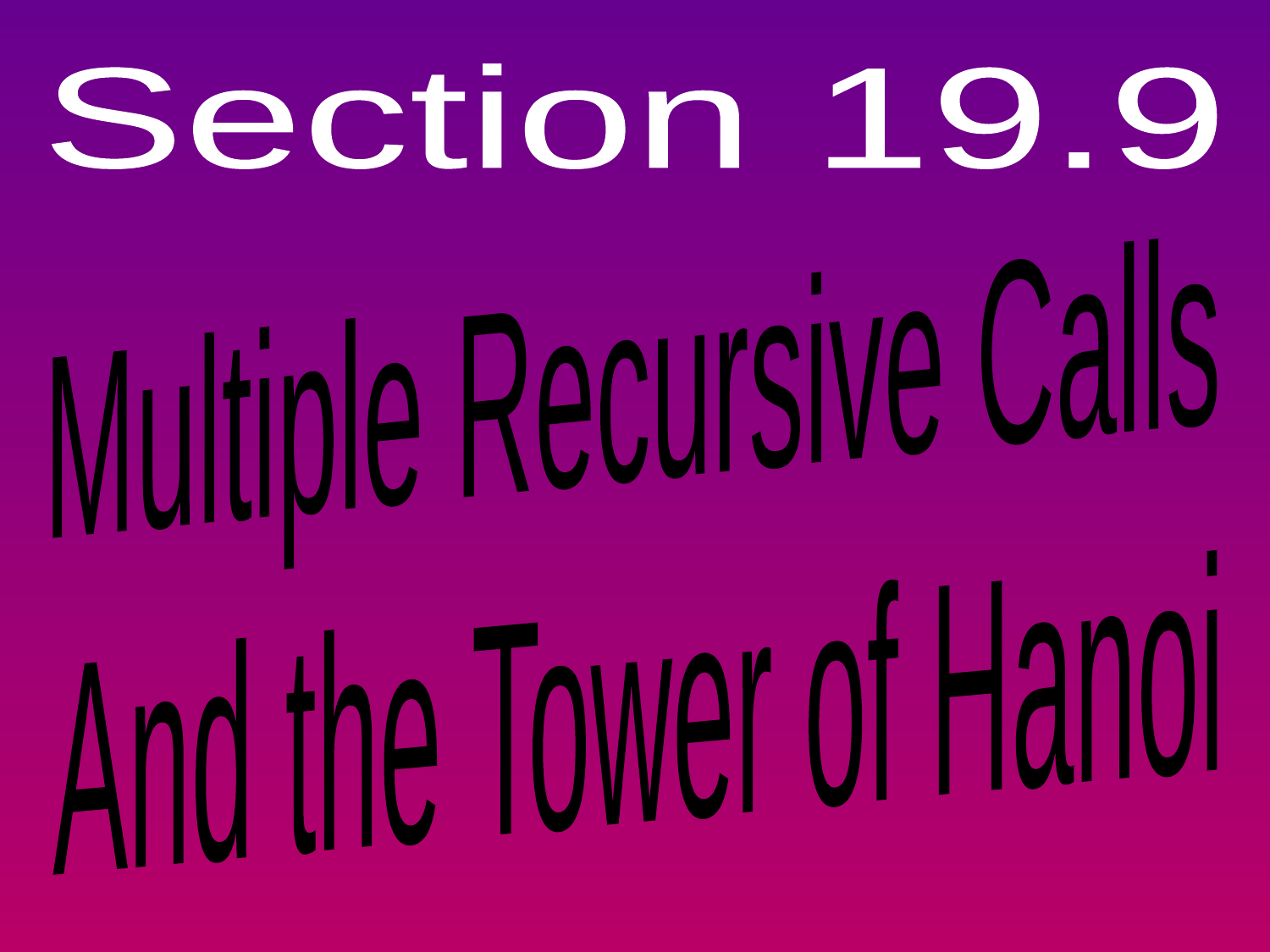

Section 19.9
Multiple Recursive Calls
And the Tower of Hanoi